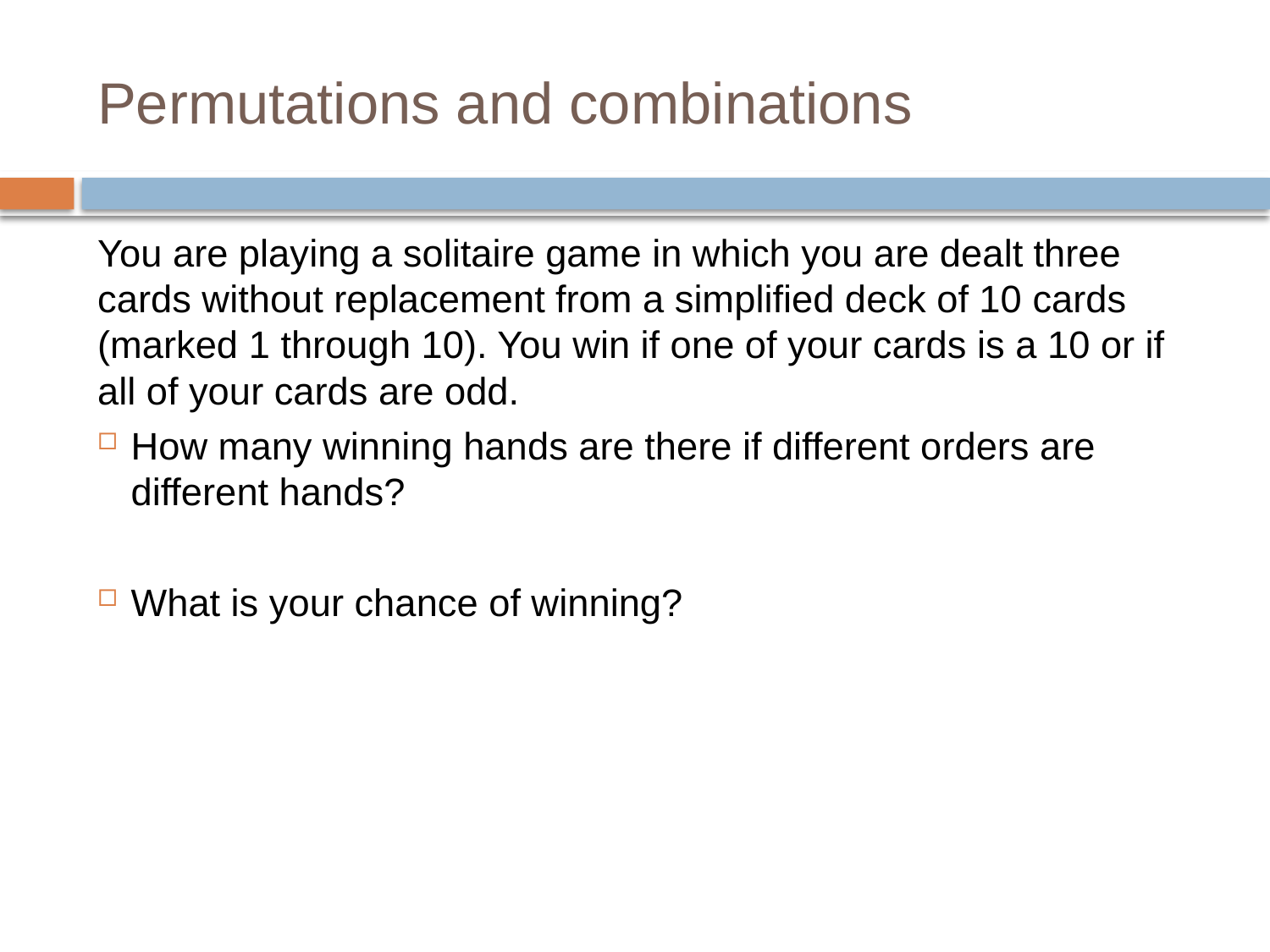

# Permutations and combinations
You are playing a solitaire game in which you are dealt three cards without replacement from a simplified deck of 10 cards (marked 1 through 10). You win if one of your cards is a 10 or if all of your cards are odd.
How many winning hands are there if different orders are different hands?

What is your chance of winning?